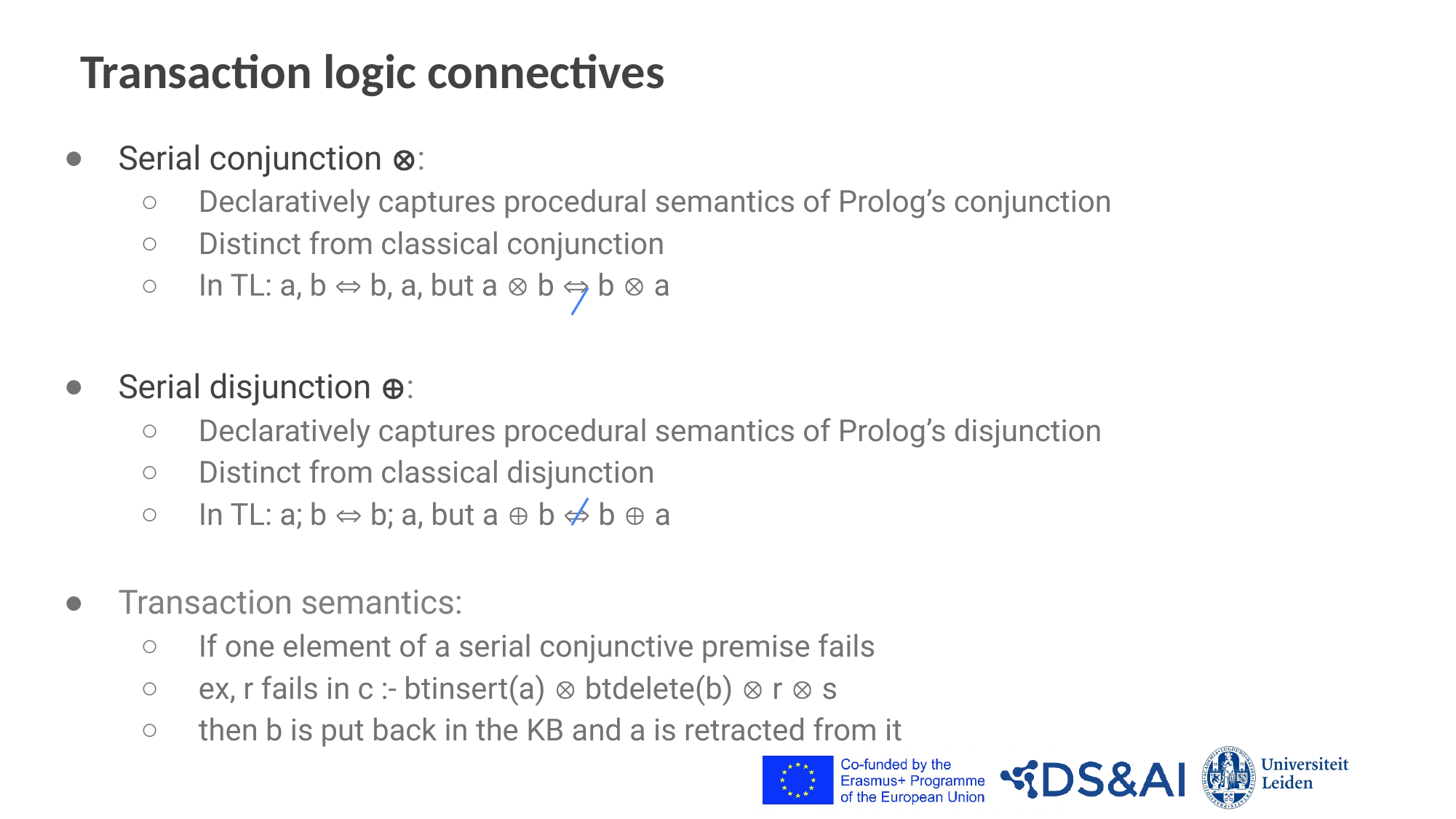

# Transaction logic connectives
Serial conjunction ⊗:
 Declaratively captures procedural semantics of Prolog’s conjunction
 Distinct from classical conjunction
 In TL: a, b ⇔ b, a, but a ⊗ b ⇔ b ⊗ a

Serial disjunction ⊕:
 Declaratively captures procedural semantics of Prolog’s disjunction
 Distinct from classical disjunction
 In TL: a; b ⇔ b; a, but a ⊕ b ⇔ b ⊕ a

Transaction semantics:
 If one element of a serial conjunctive premise fails
 ex, r fails in c :- btinsert(a) ⊗ btdelete(b) ⊗ r ⊗ s
 then b is put back in the KB and a is retracted from it